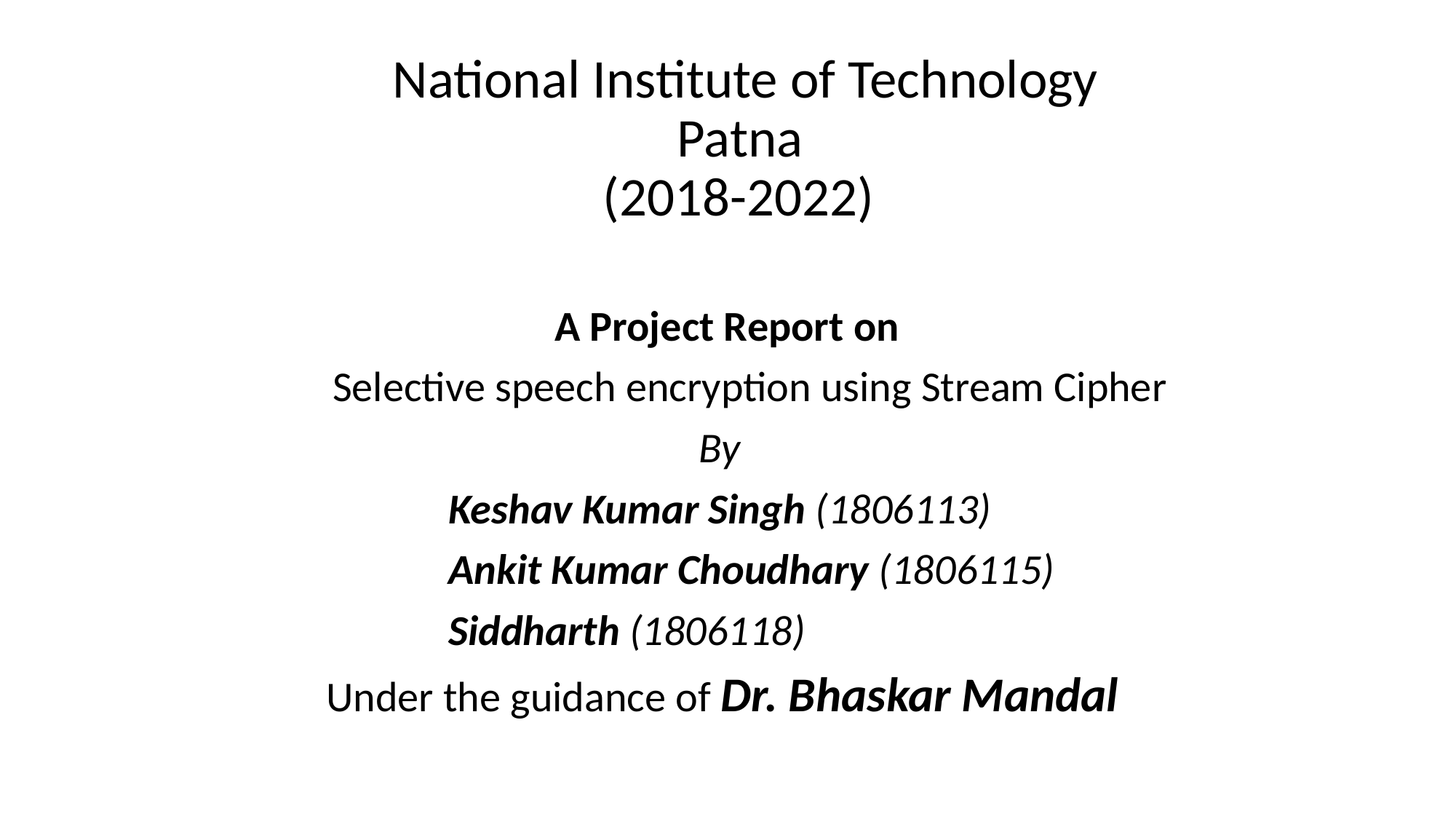

# National Institute of Technology                                                 Patna                                           (2018-2022)
                                              A Project Report on
                       Selective speech encryption using Stream Cipher
                                                             By
                                   Keshav Kumar Singh (1806113)
                                   Ankit Kumar Choudhary (1806115)
                                   Siddharth (1806118)
Under the guidance of Dr. Bhaskar Mandal